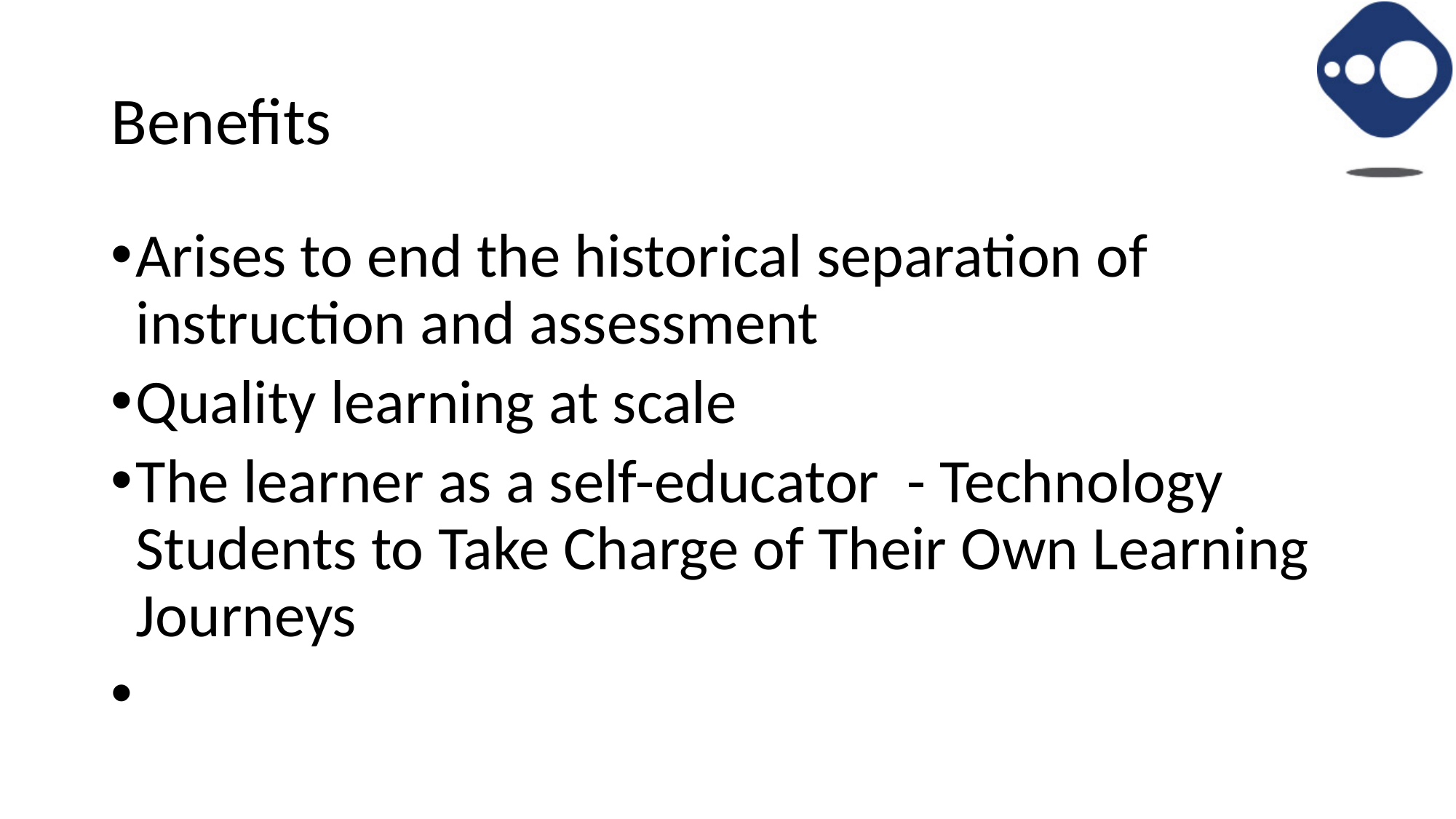

# Benefits
Arises to end the historical separation of instruction and assessment
Quality learning at scale
The learner as a self-educator  - Technology Students to Take Charge of Their Own Learning Journeys